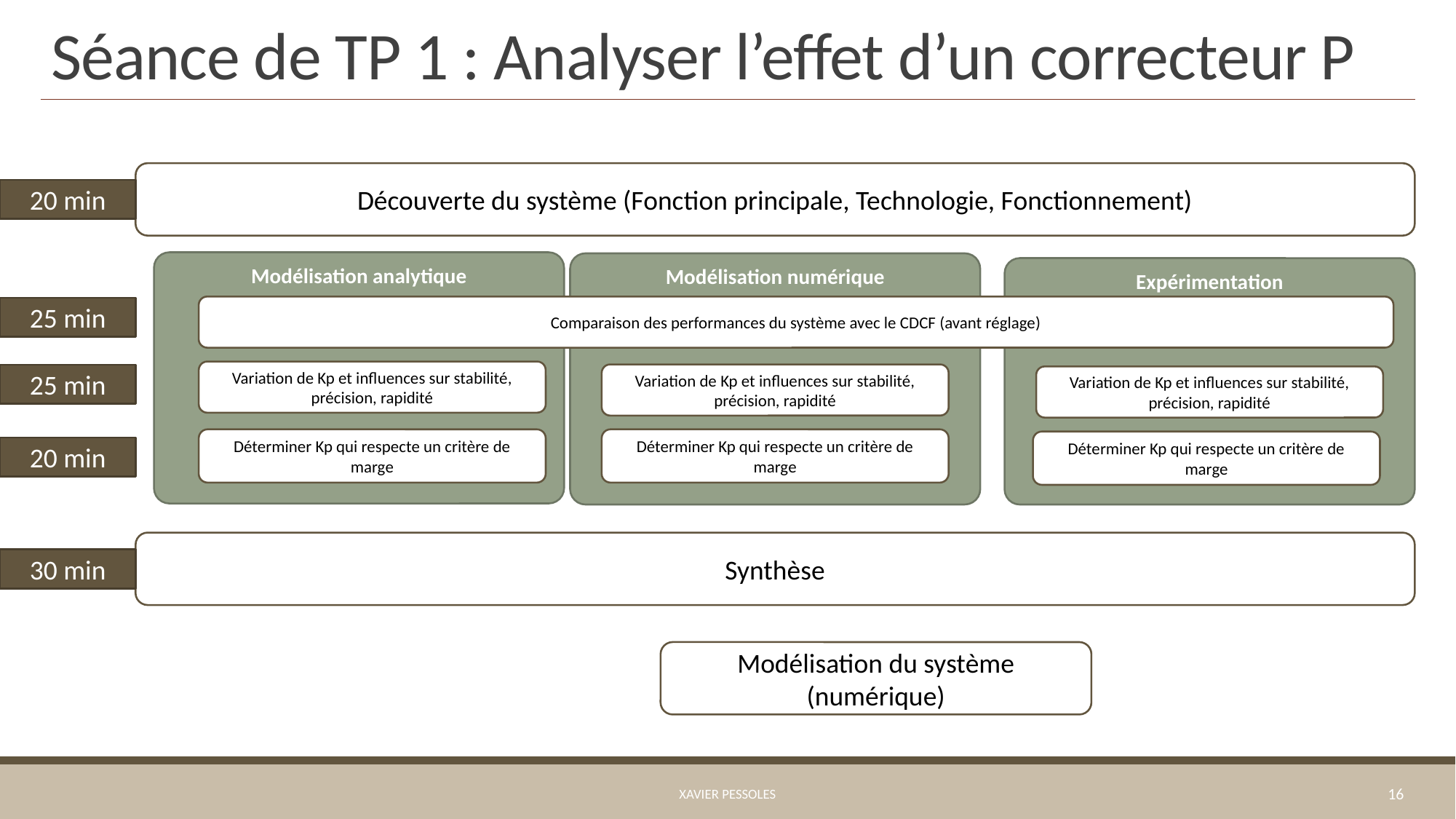

# Séance de TP 1 : Analyser l’effet d’un correcteur P
Découverte du système (Fonction principale, Technologie, Fonctionnement)
20 min
Modélisation analytique
Modélisation numérique
Expérimentation
Comparaison des performances du système avec le CDCF (avant réglage)
25 min
Variation de Kp et influences sur stabilité, précision, rapidité
Variation de Kp et influences sur stabilité, précision, rapidité
25 min
Variation de Kp et influences sur stabilité, précision, rapidité
Déterminer Kp qui respecte un critère de marge
Déterminer Kp qui respecte un critère de marge
Déterminer Kp qui respecte un critère de marge
20 min
Synthèse
30 min
Modélisation du système (numérique)
Xavier Pessoles
16